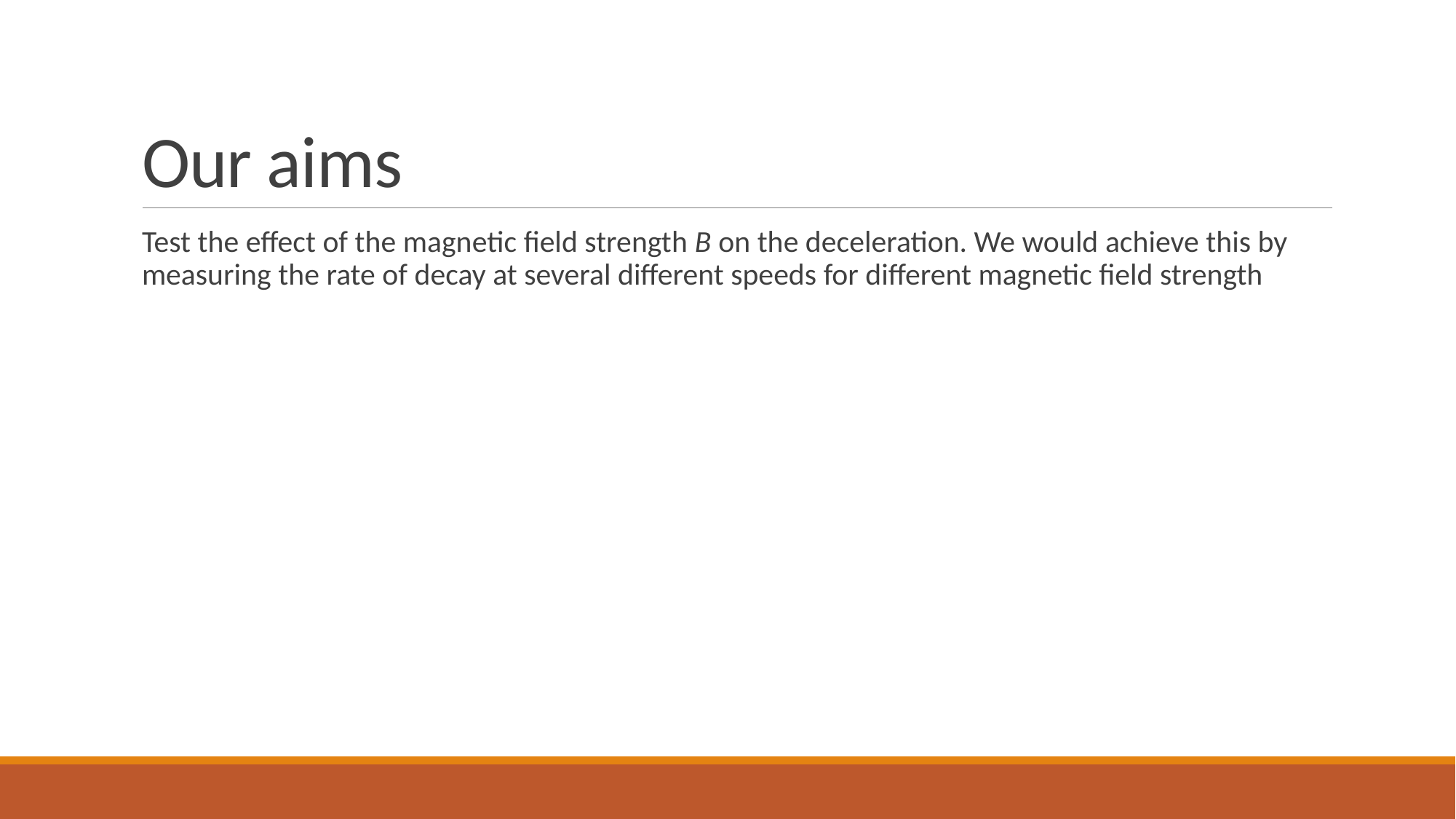

# Our aims
Test the effect of the magnetic field strength B on the deceleration. We would achieve this by measuring the rate of decay at several different speeds for different magnetic field strength